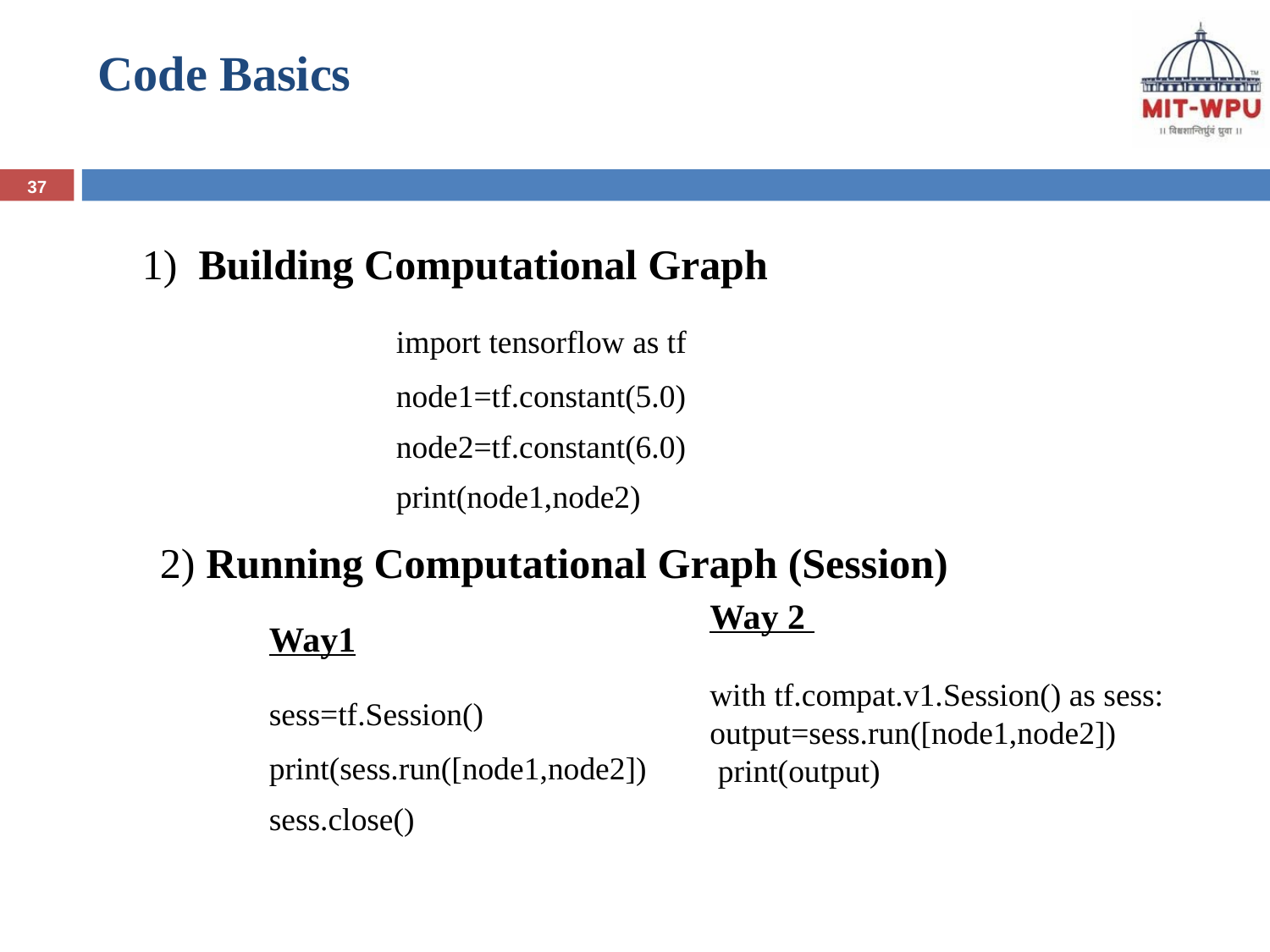

# Code Basics
37
	1)  Building Computational Graph
       		import tensorflow as tf
	    		node1=tf.constant(5.0)
        		node2=tf.constant(6.0)
	    		print(node1,node2)
     2) Running Computational Graph (Session)
		Way1
		sess=tf.Session()
          	print(sess.run([node1,node2])
         	sess.close()

Way 2

with tf.compat.v1.Session() as sess:
output=sess.run([node1,node2])
 print(output)